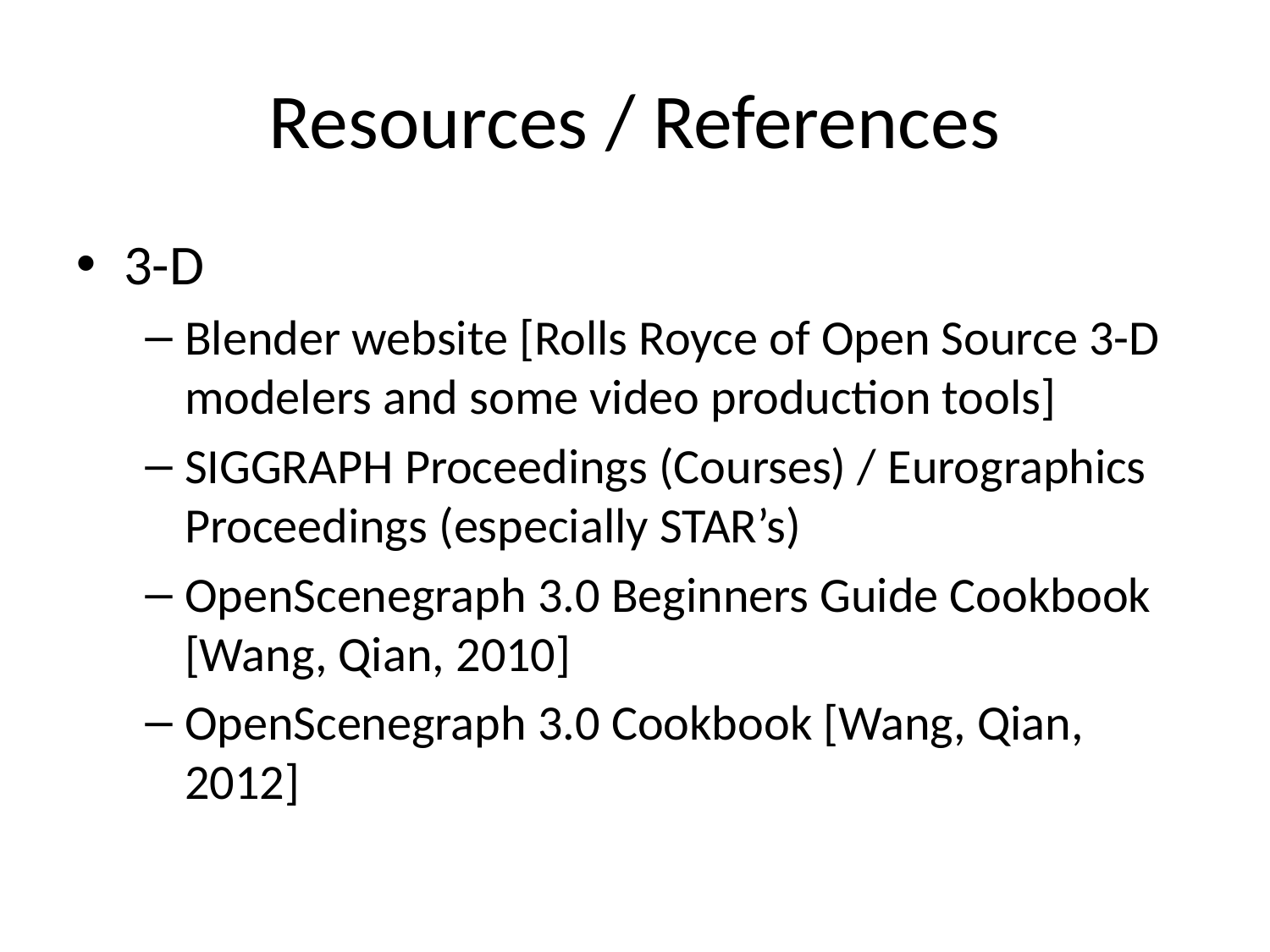

# Resources / References
3-D
Blender website [Rolls Royce of Open Source 3-D modelers and some video production tools]
SIGGRAPH Proceedings (Courses) / Eurographics Proceedings (especially STAR’s)
OpenScenegraph 3.0 Beginners Guide Cookbook [Wang, Qian, 2010]
OpenScenegraph 3.0 Cookbook [Wang, Qian, 2012]